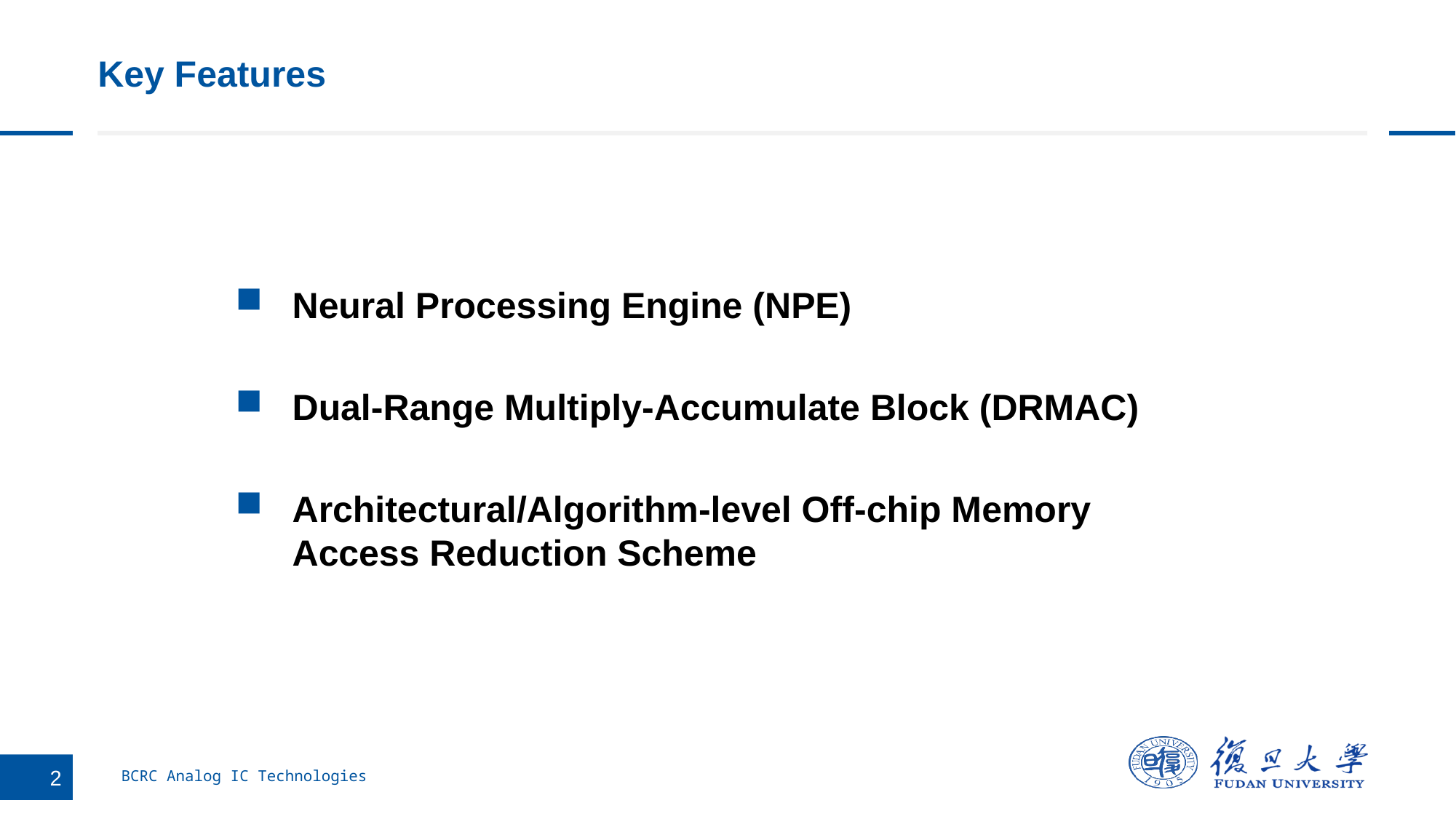

# Key Features
Neural Processing Engine (NPE)

Dual-Range Multiply-Accumulate Block (DRMAC)

Architectural/Algorithm-level Off-chip Memory Access Reduction Scheme
BCRC Analog IC Technologies
2